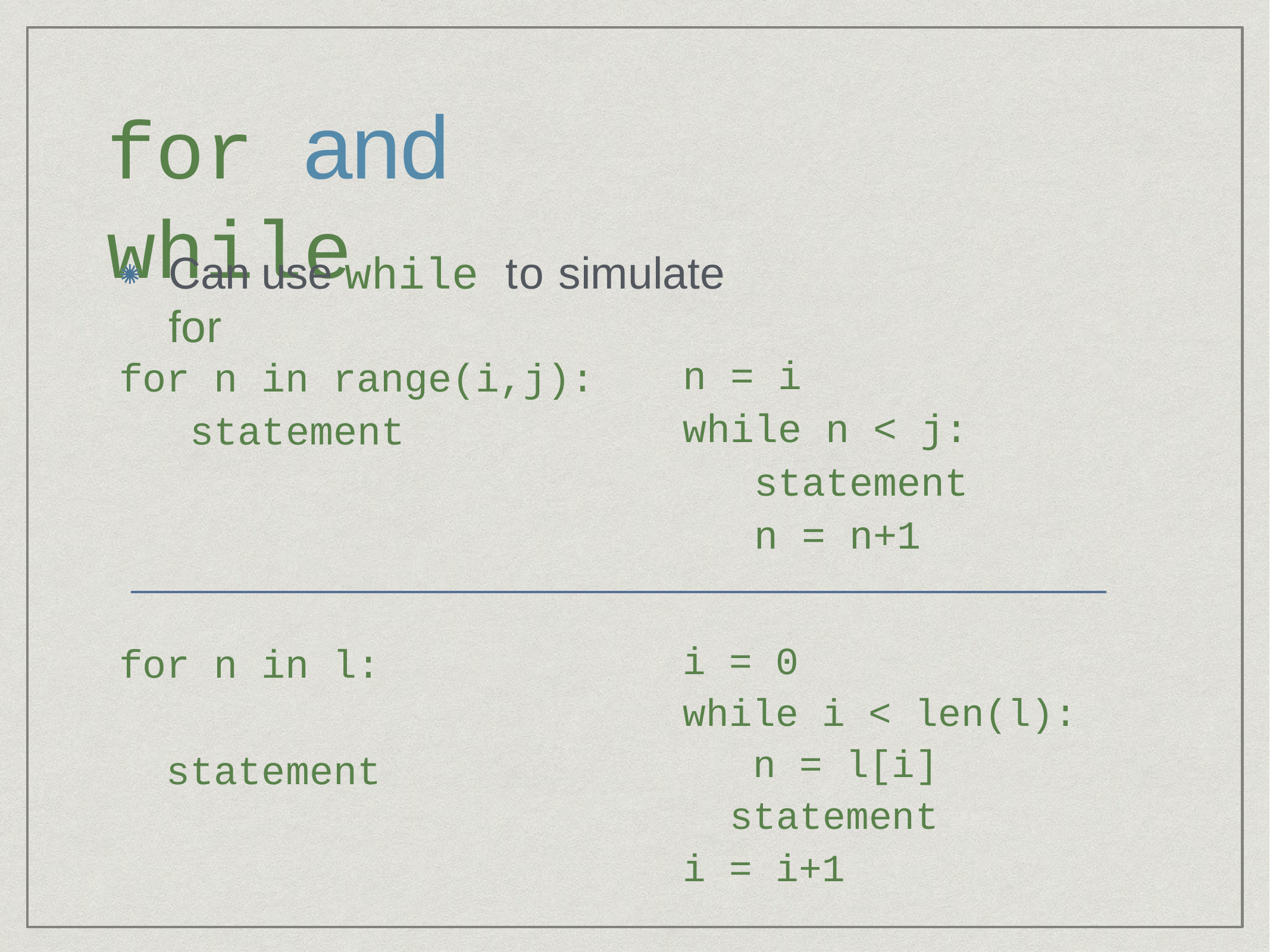

# for and while
Can use while to simulate for

n = i
while n < j:  statement  n = n+1
for n in range(i,j):  statement

i = 0
while i < len(l):  n = l[i]  statement
i = i+1
for n in l:  statement